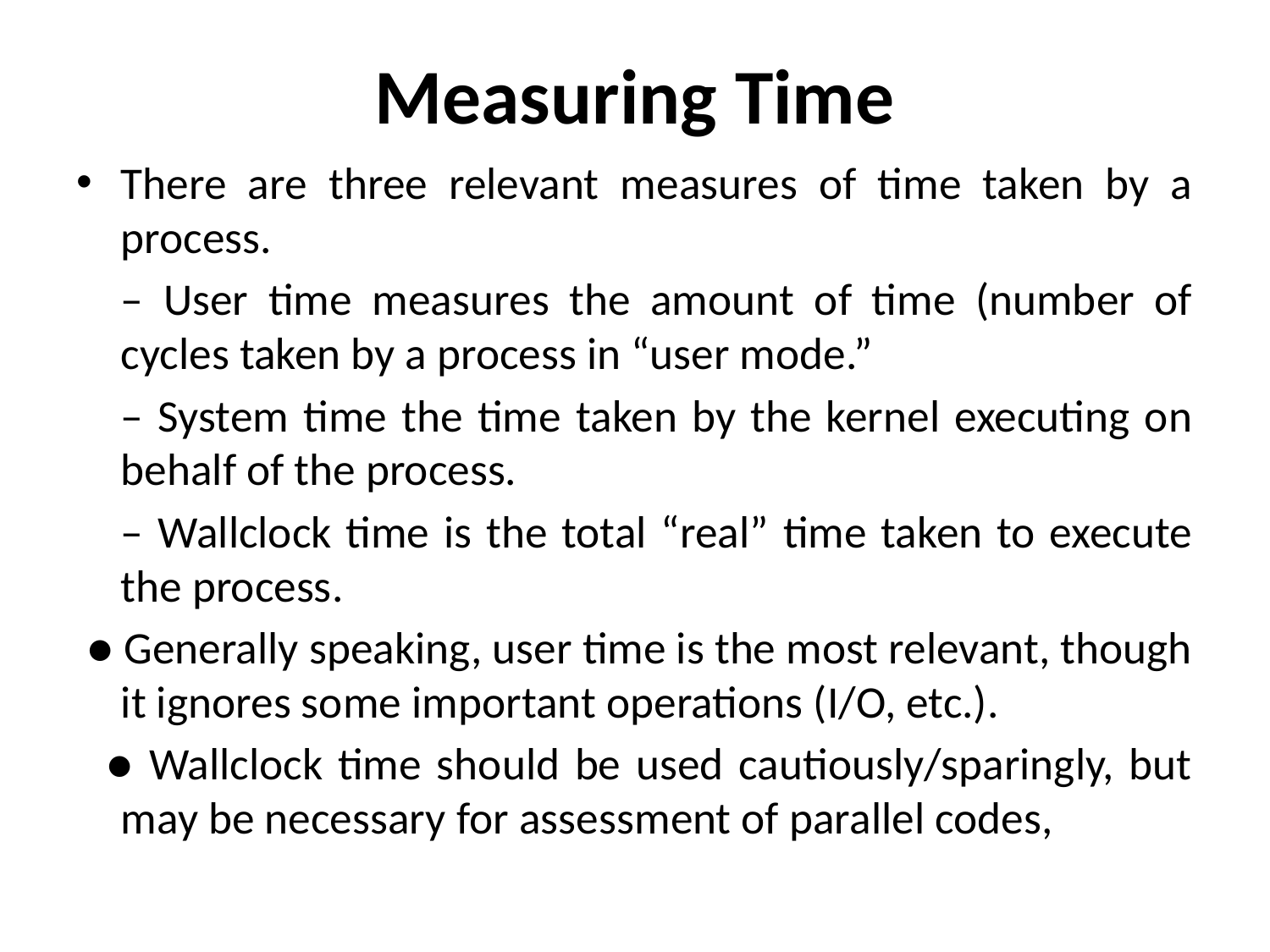

# Measuring Time
There are three relevant measures of time taken by a process.
		– User time measures the amount of time (number of cycles taken by a process in “user mode.”
		– System time the time taken by the kernel executing on behalf of the process.
		– Wallclock time is the total “real” time taken to execute the process.
 ● Generally speaking, user time is the most relevant, though it ignores some important operations (I/O, etc.).
  ● Wallclock time should be used cautiously/sparingly, but may be necessary for assessment of parallel codes,